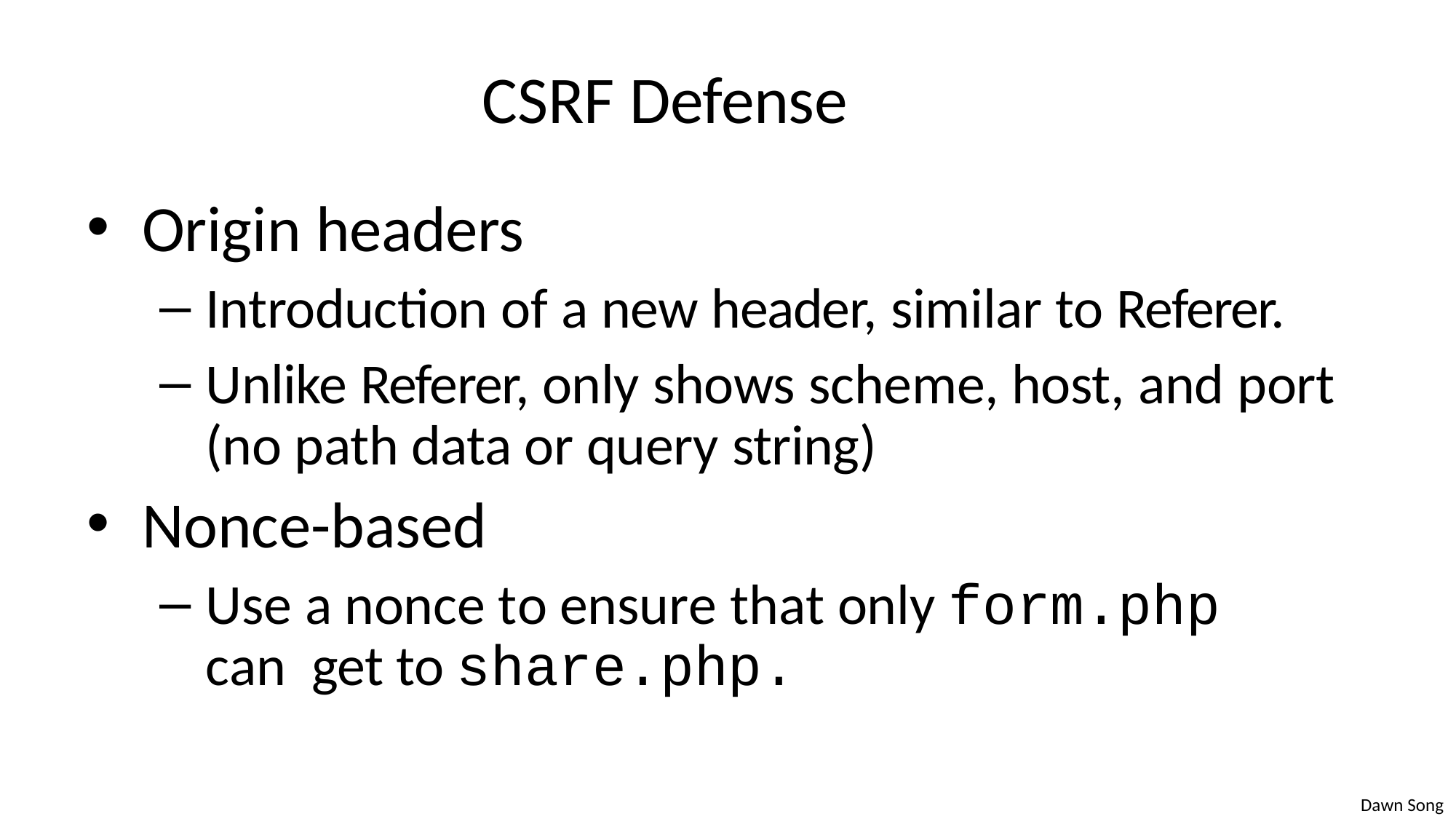

# CSRF Defense
Origin headers
Introduction of a new header, similar to Referer.
Unlike Referer, only shows scheme, host, and port  (no path data or query string)
Nonce-based
Use a nonce to ensure that only form.php can  get to share.php.
Dawn Song